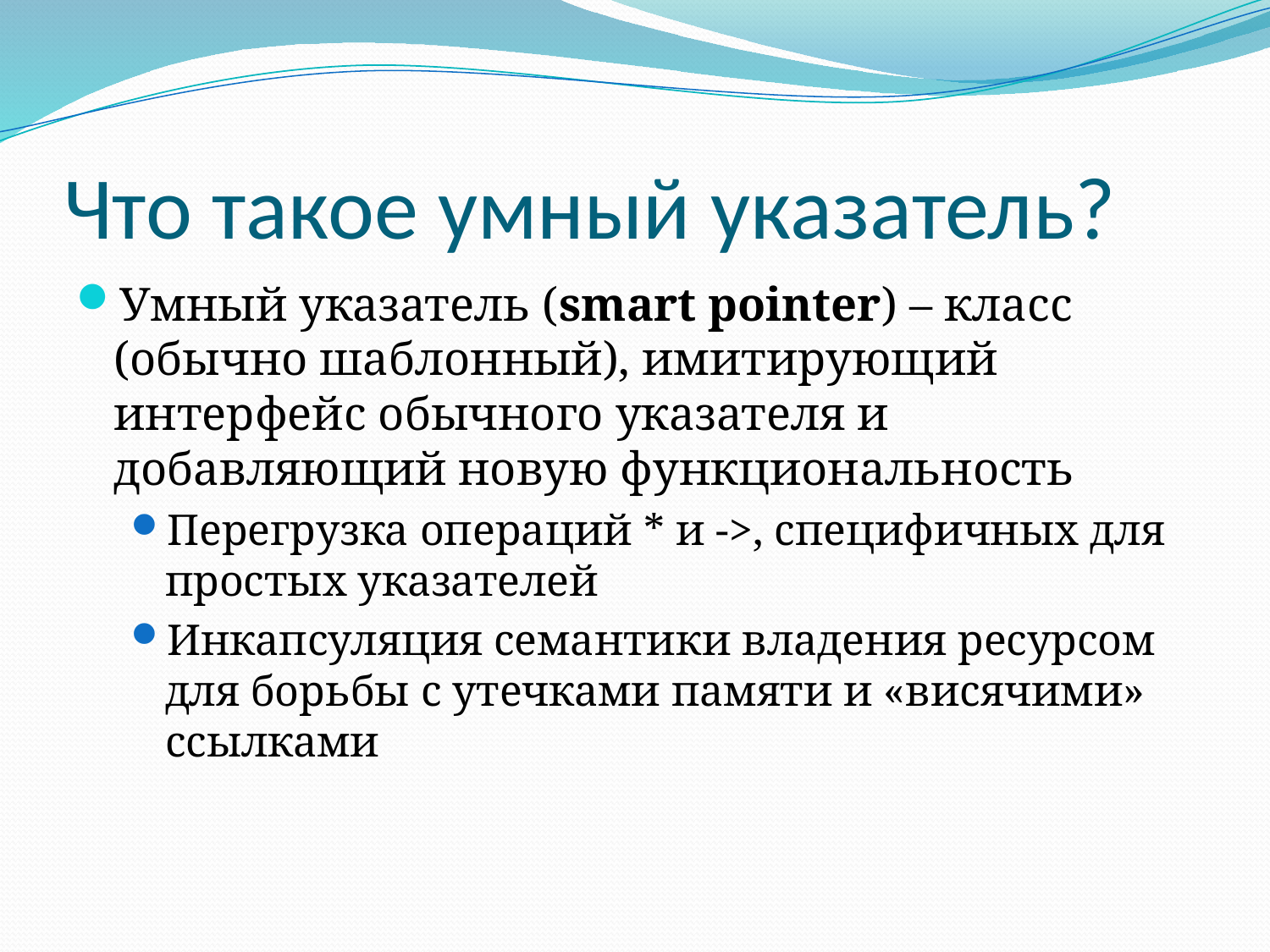

# Что такое умный указатель?
Умный указатель (smart pointer) – класс (обычно шаблонный), имитирующий интерфейс обычного указателя и добавляющий новую функциональность
Перегрузка операций * и ->, специфичных для простых указателей
Инкапсуляция семантики владения ресурсом для борьбы с утечками памяти и «висячими» ссылками